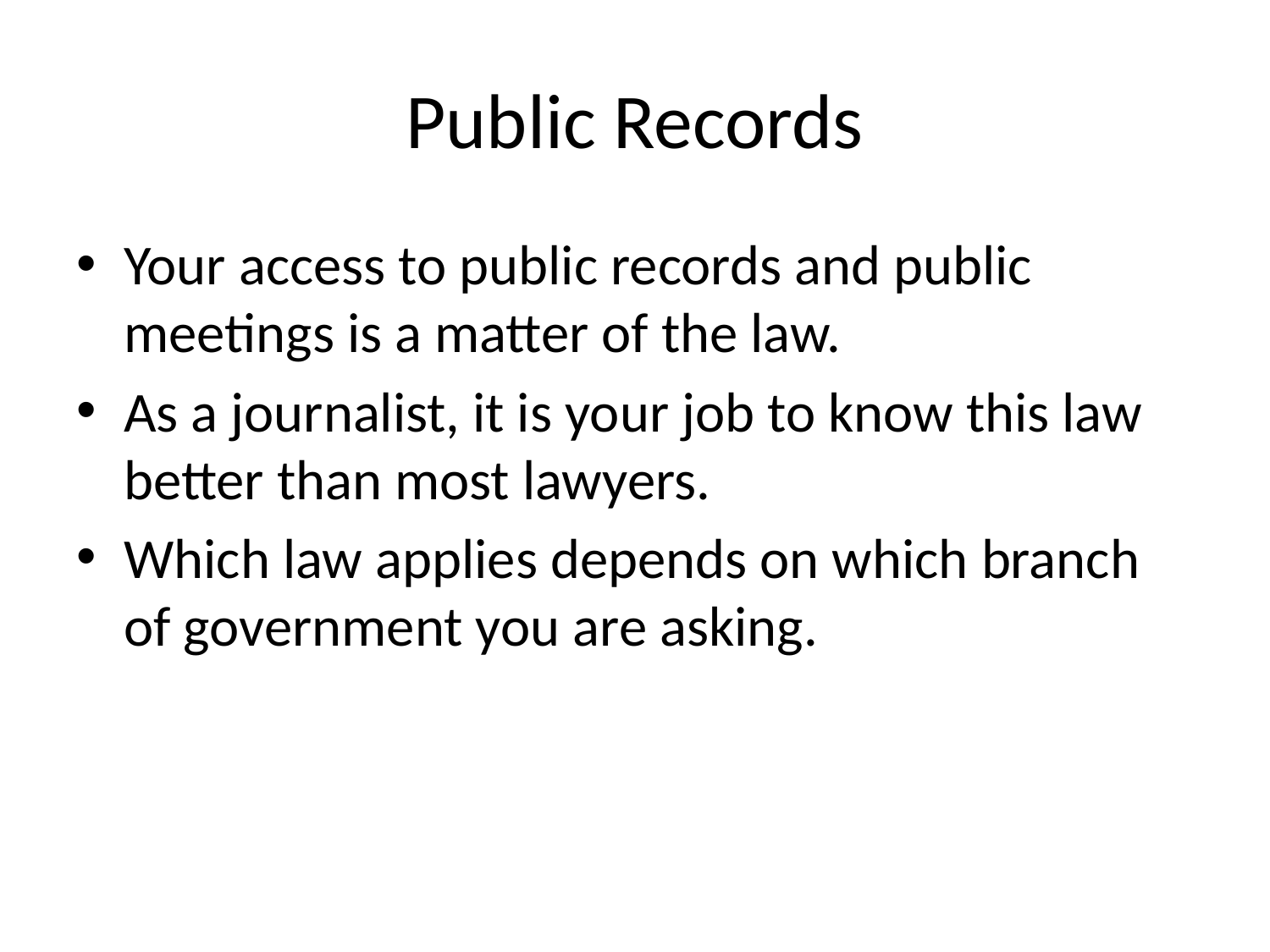

# Public Records
Your access to public records and public meetings is a matter of the law.
As a journalist, it is your job to know this law better than most lawyers.
Which law applies depends on which branch of government you are asking.